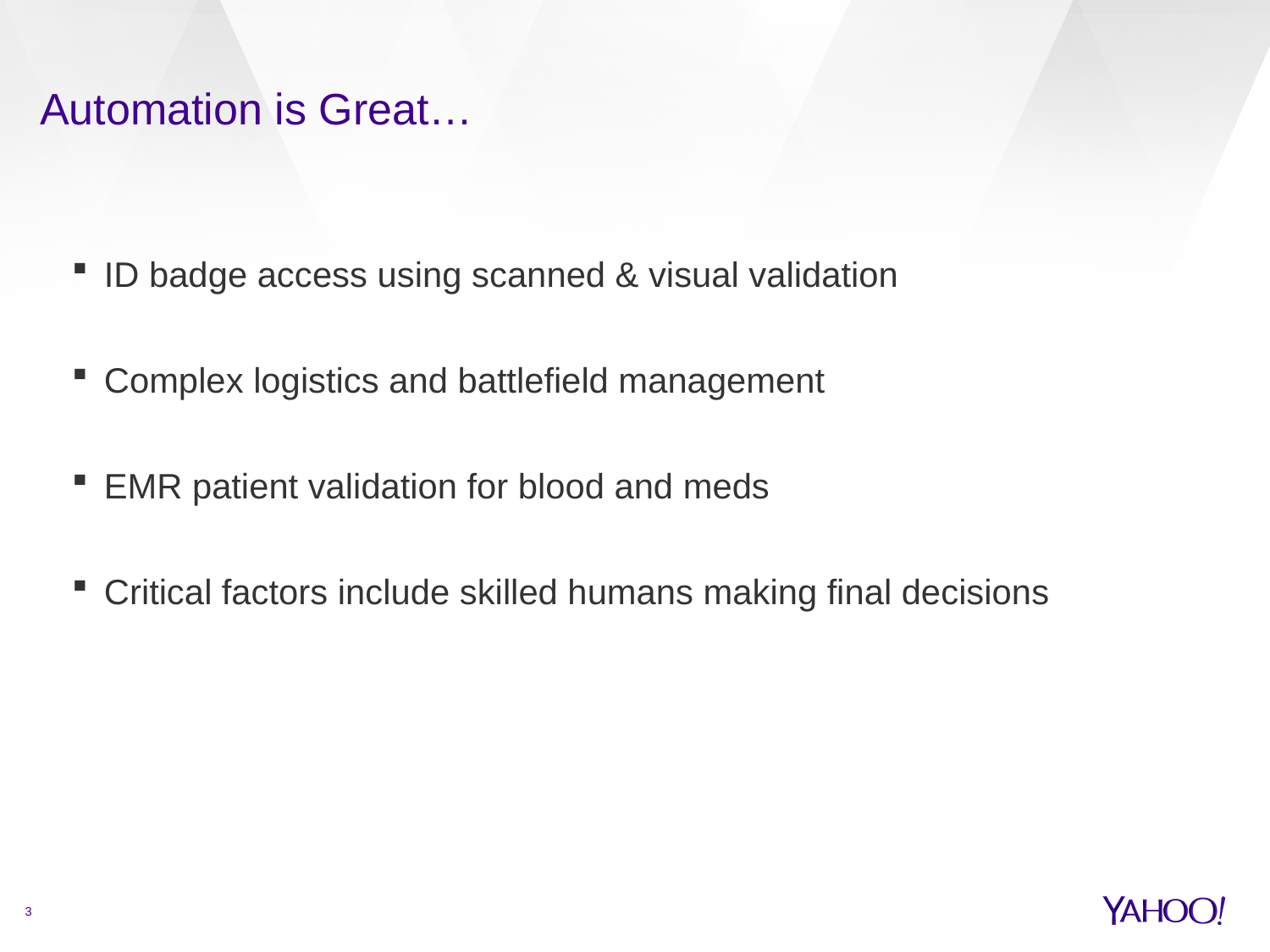

# Automation is Great…
ID badge access using scanned & visual validation

Complex logistics and battlefield management

EMR patient validation for blood and meds

Critical factors include skilled humans making final decisions

3